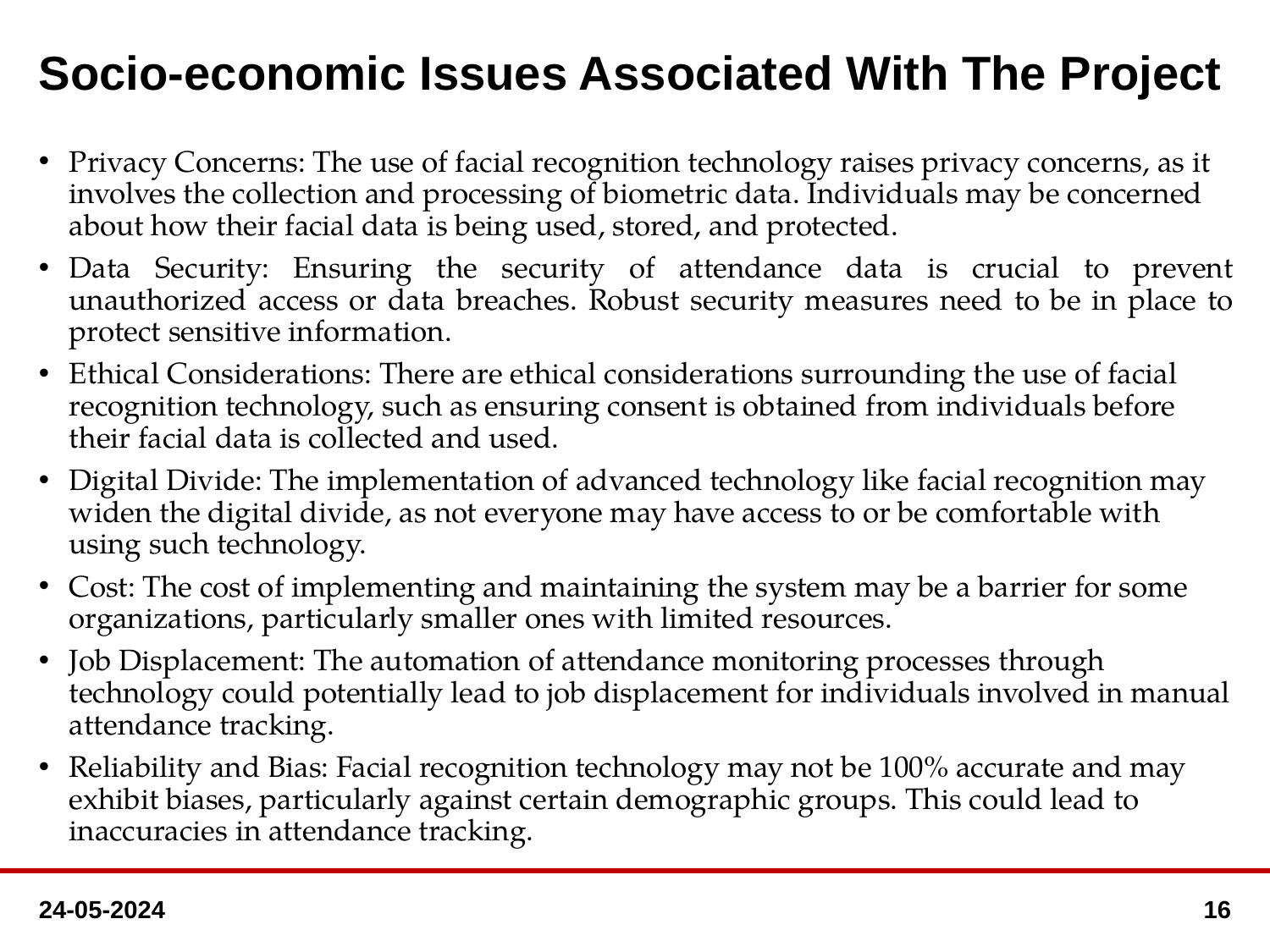

# Socio-economic Issues Associated With The Project
Privacy Concerns: The use of facial recognition technology raises privacy concerns, as it involves the collection and processing of biometric data. Individuals may be concerned about how their facial data is being used, stored, and protected.
Data Security: Ensuring the security of attendance data is crucial to prevent unauthorized access or data breaches. Robust security measures need to be in place to protect sensitive information.
Ethical Considerations: There are ethical considerations surrounding the use of facial recognition technology, such as ensuring consent is obtained from individuals before their facial data is collected and used.
Digital Divide: The implementation of advanced technology like facial recognition may widen the digital divide, as not everyone may have access to or be comfortable with using such technology.
Cost: The cost of implementing and maintaining the system may be a barrier for some organizations, particularly smaller ones with limited resources.
Job Displacement: The automation of attendance monitoring processes through technology could potentially lead to job displacement for individuals involved in manual attendance tracking.
Reliability and Bias: Facial recognition technology may not be 100% accurate and may exhibit biases, particularly against certain demographic groups. This could lead to inaccuracies in attendance tracking.
24-05-2024
16